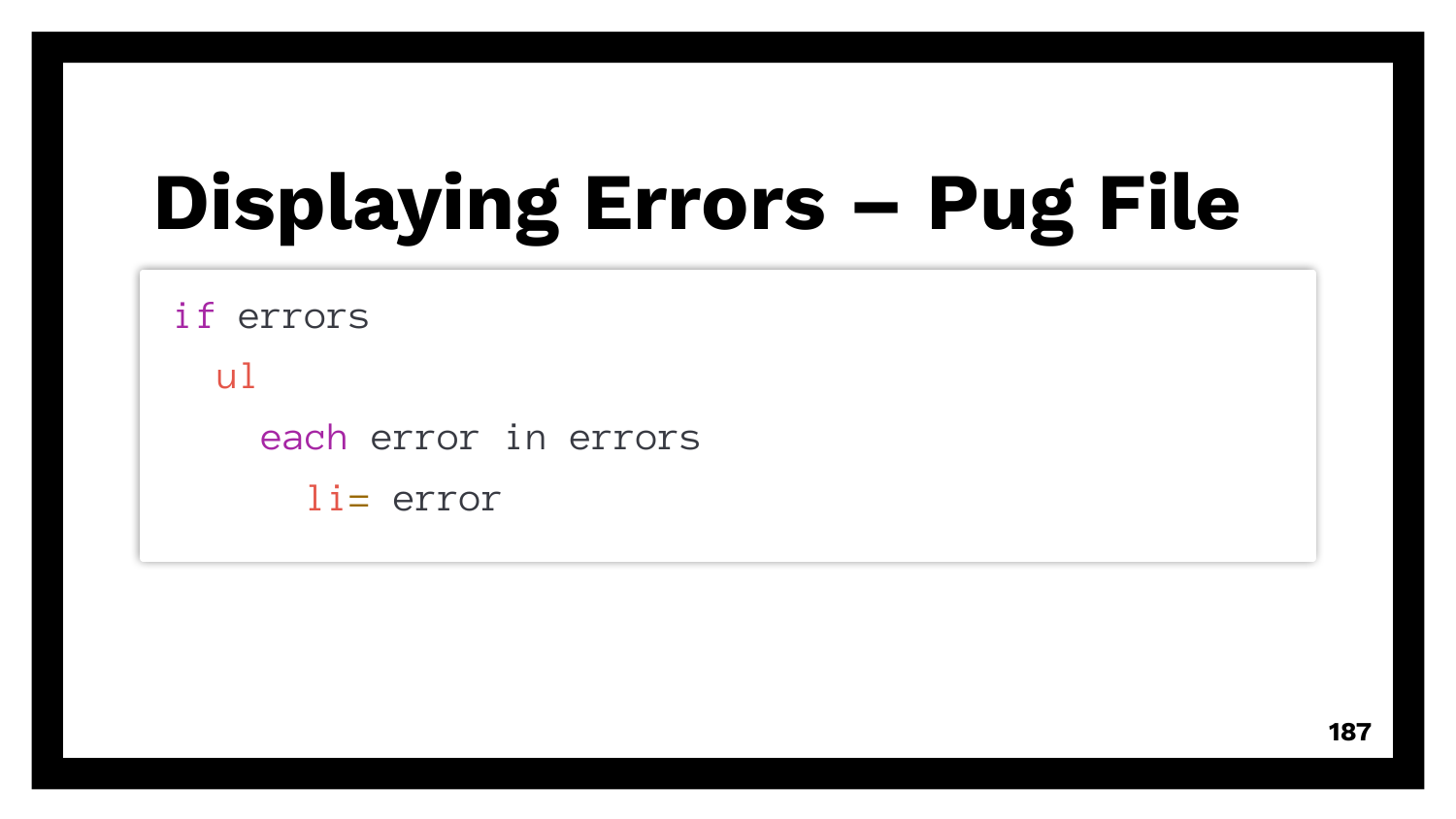

# Displaying Errors – Pug File
if errors
  ul
    each error in errors
      li= error
187